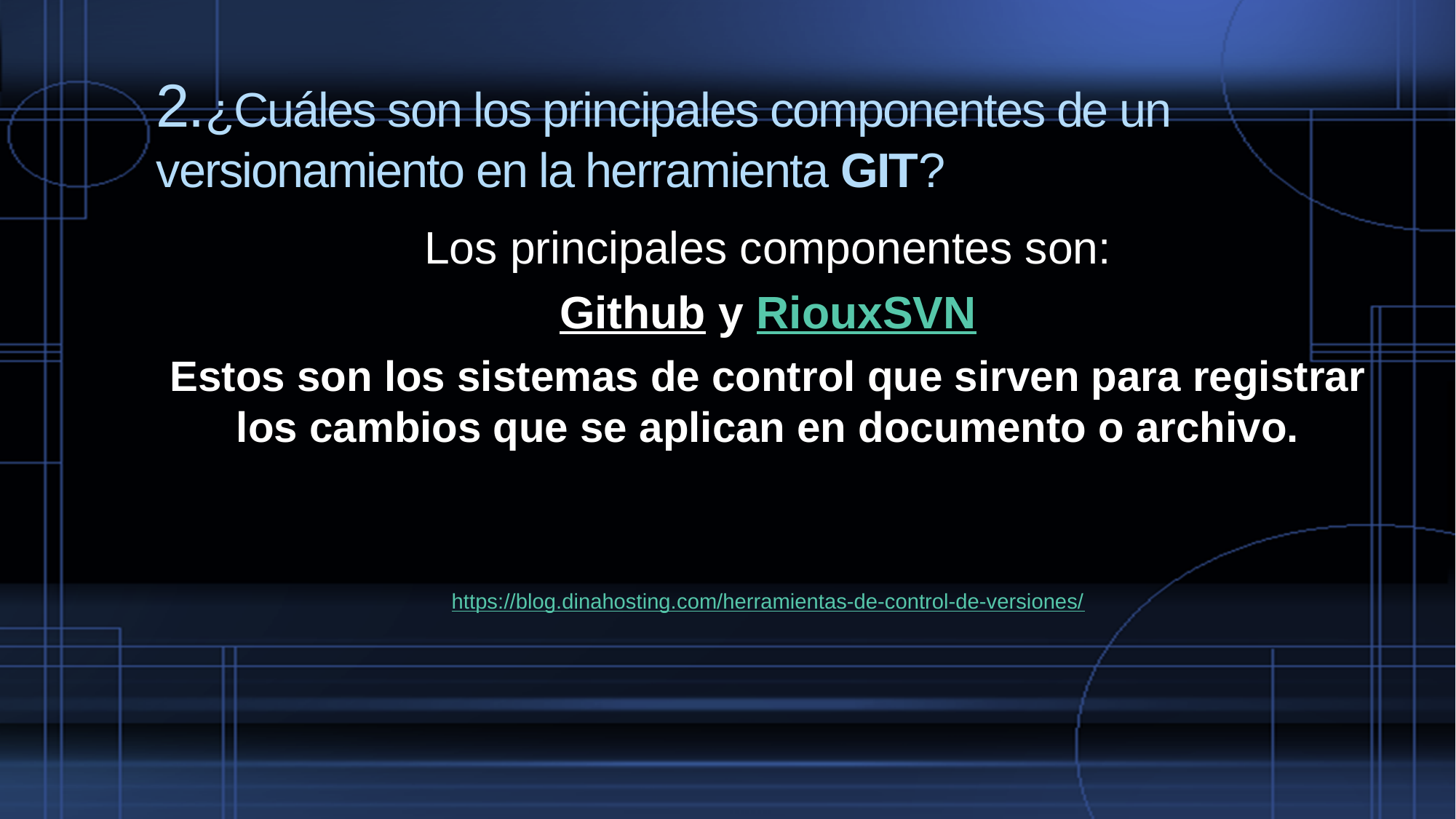

# 2.¿Cuáles son los principales componentes de un versionamiento en la herramienta GIT?
Los principales componentes son:
Github y RiouxSVN
Estos son los sistemas de control que sirven para registrar los cambios que se aplican en documento o archivo.

https://blog.dinahosting.com/herramientas-de-control-de-versiones/